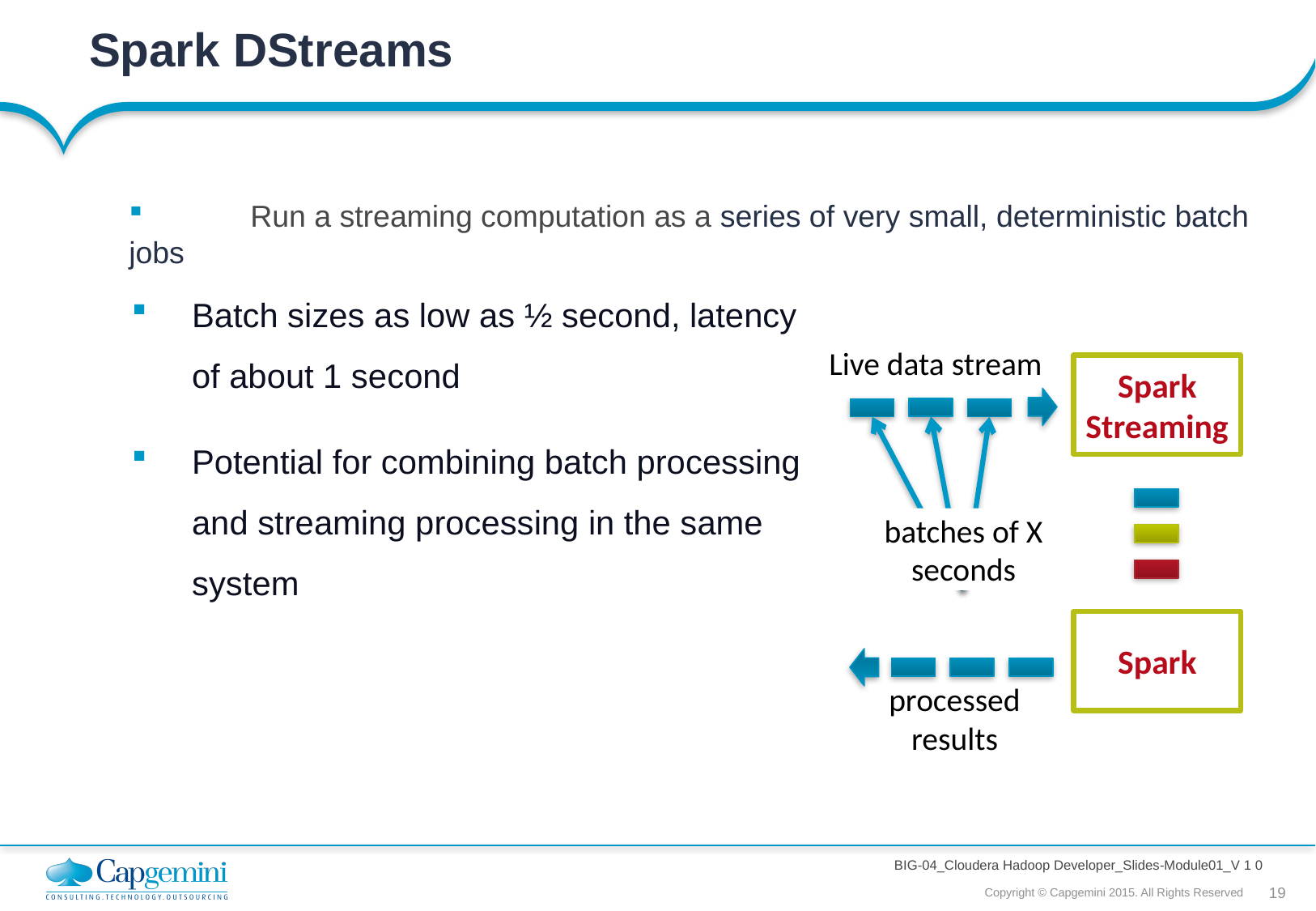

# Spark DStreams

	Run a streaming computation as a series of very small, deterministic batch jobs
Batch sizes as low as ½ second, latency of about 1 second
Potential for combining batch processing and streaming processing in the same system
Live data stream
Spark
Streaming

batches of X seconds
Spark

processed results